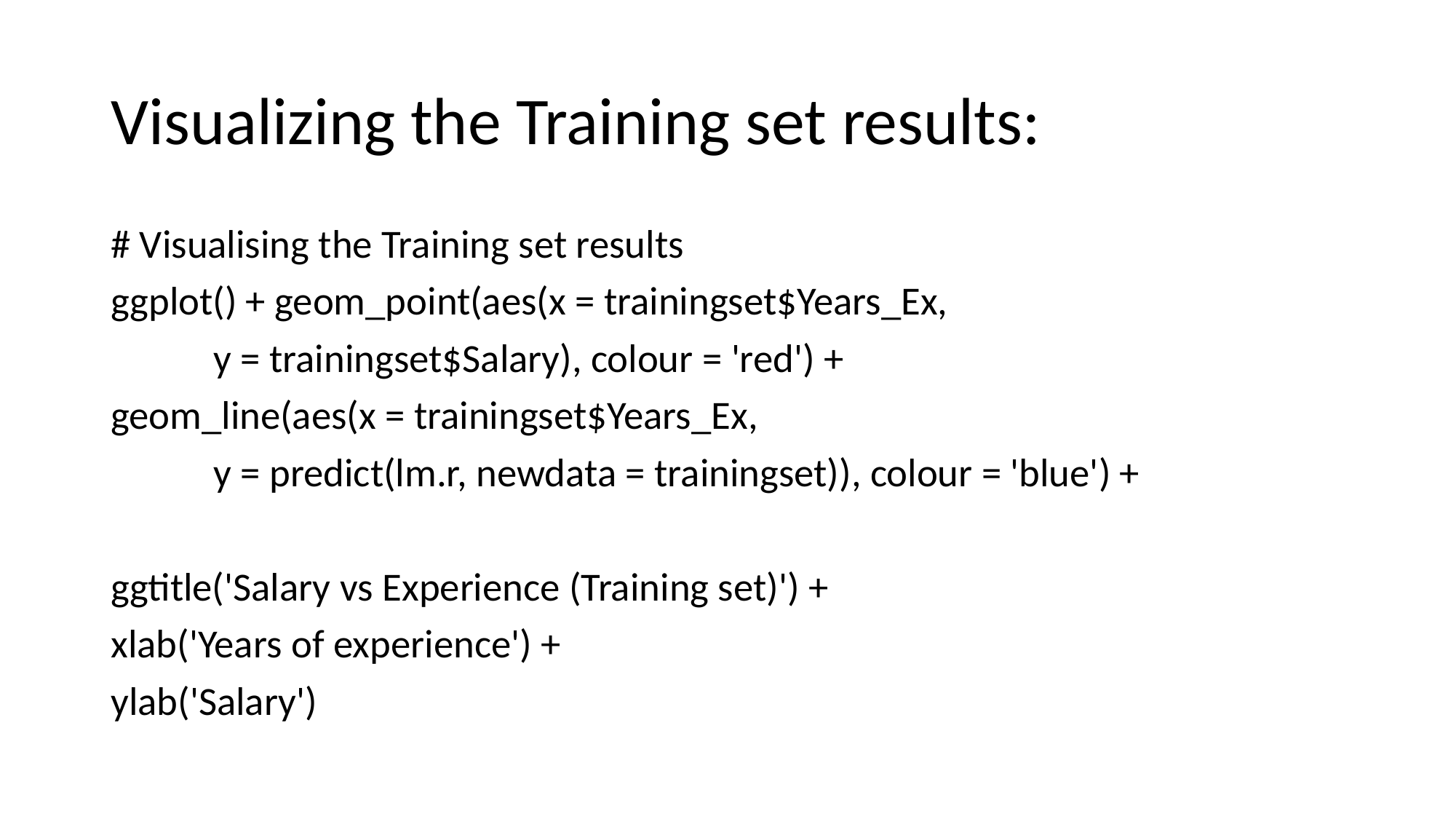

# Visualizing the Training set results:
# Visualising the Training set results
ggplot() + geom_point(aes(x = trainingset$Years_Ex,
						y = trainingset$Salary), colour = 'red') +
geom_line(aes(x = trainingset$Years_Ex,
				y = predict(lm.r, newdata = trainingset)), colour = 'blue') +

ggtitle('Salary vs Experience (Training set)') +
xlab('Years of experience') +
ylab('Salary')